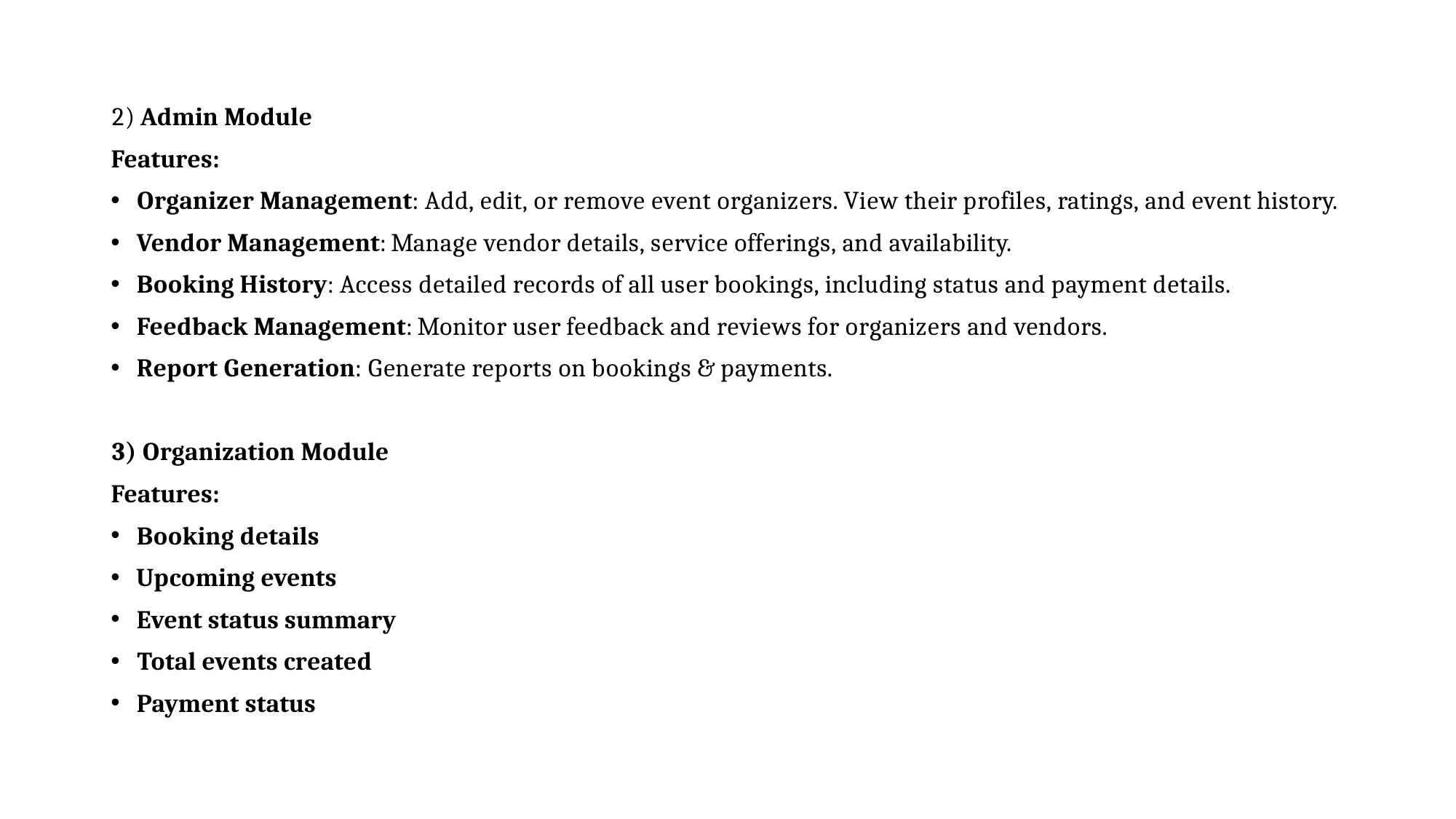

2) Admin Module
Features:
Organizer Management: Add, edit, or remove event organizers. View their profiles, ratings, and event history.
Vendor Management: Manage vendor details, service offerings, and availability.
Booking History: Access detailed records of all user bookings, including status and payment details.
Feedback Management: Monitor user feedback and reviews for organizers and vendors.
Report Generation: Generate reports on bookings & payments.

3) Organization Module
Features:
Booking details
Upcoming events
Event status summary
Total events created
Payment status